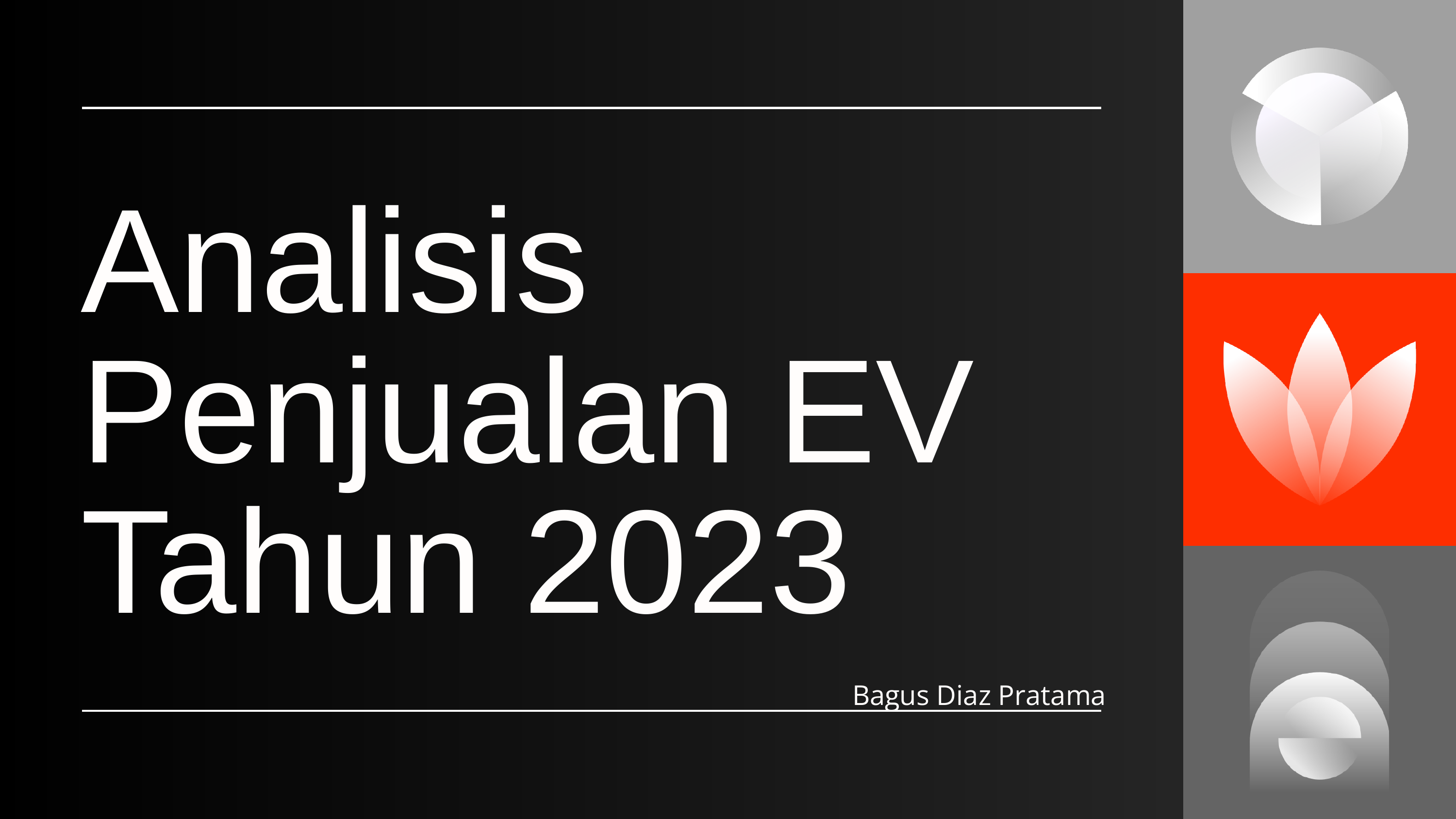

Analisis Penjualan EV Tahun 2023

Bagus Diaz Pratama